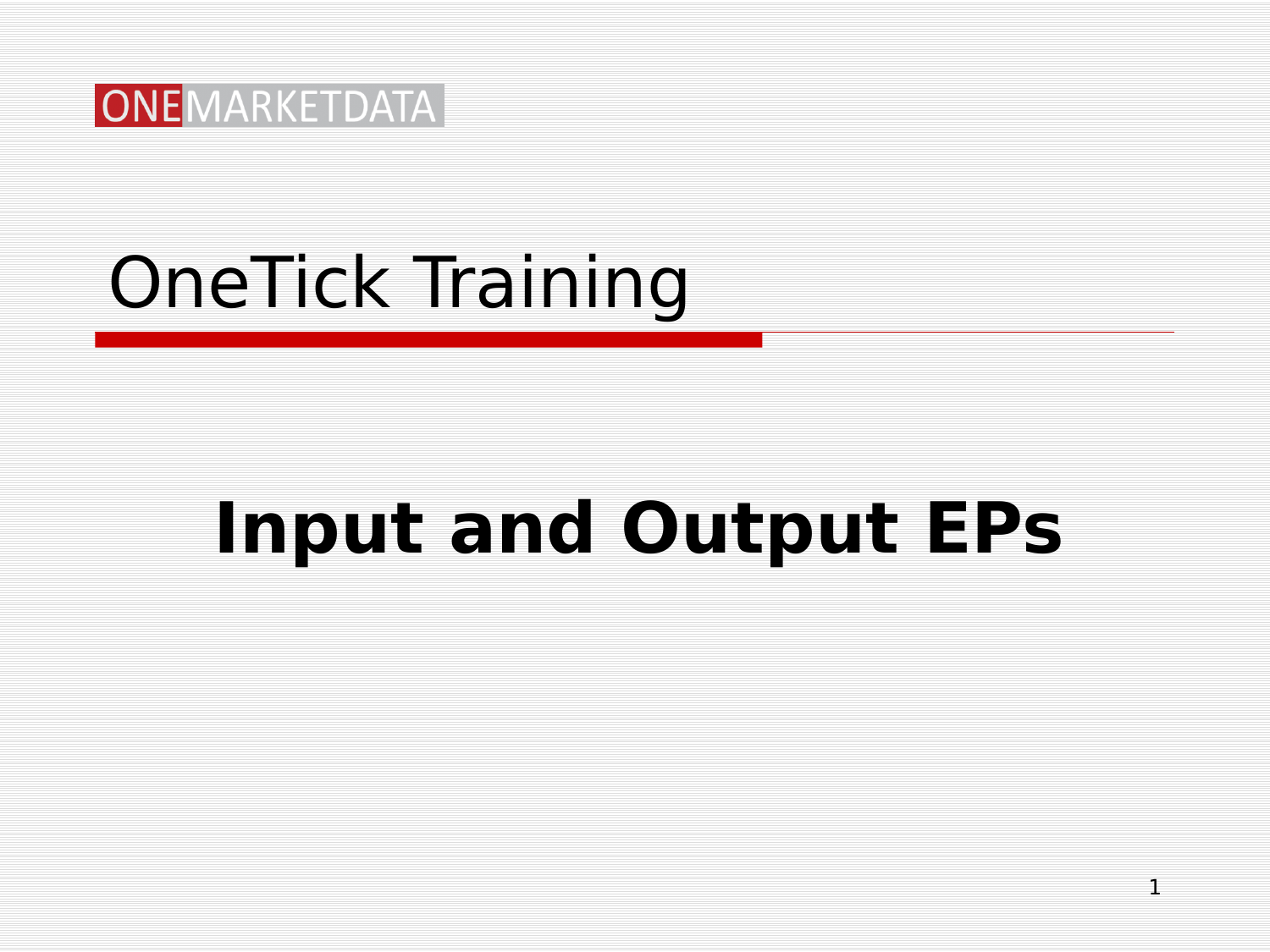

# OneTick Training
Input and Output EPs
1